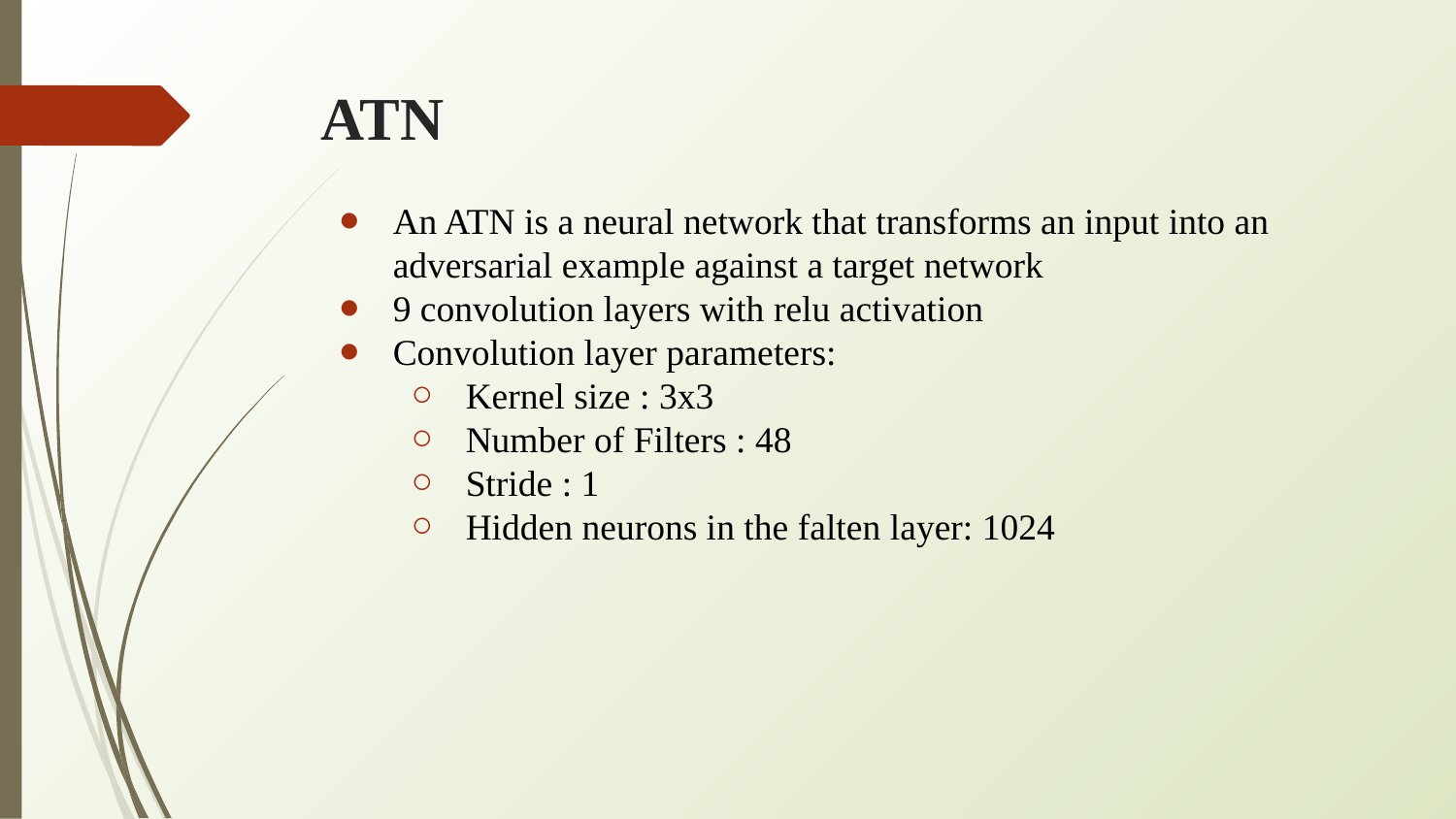

# ATN
An ATN is a neural network that transforms an input into an adversarial example against a target network
9 convolution layers with relu activation
Convolution layer parameters:
Kernel size : 3x3
Number of Filters : 48
Stride : 1
Hidden neurons in the falten layer: 1024